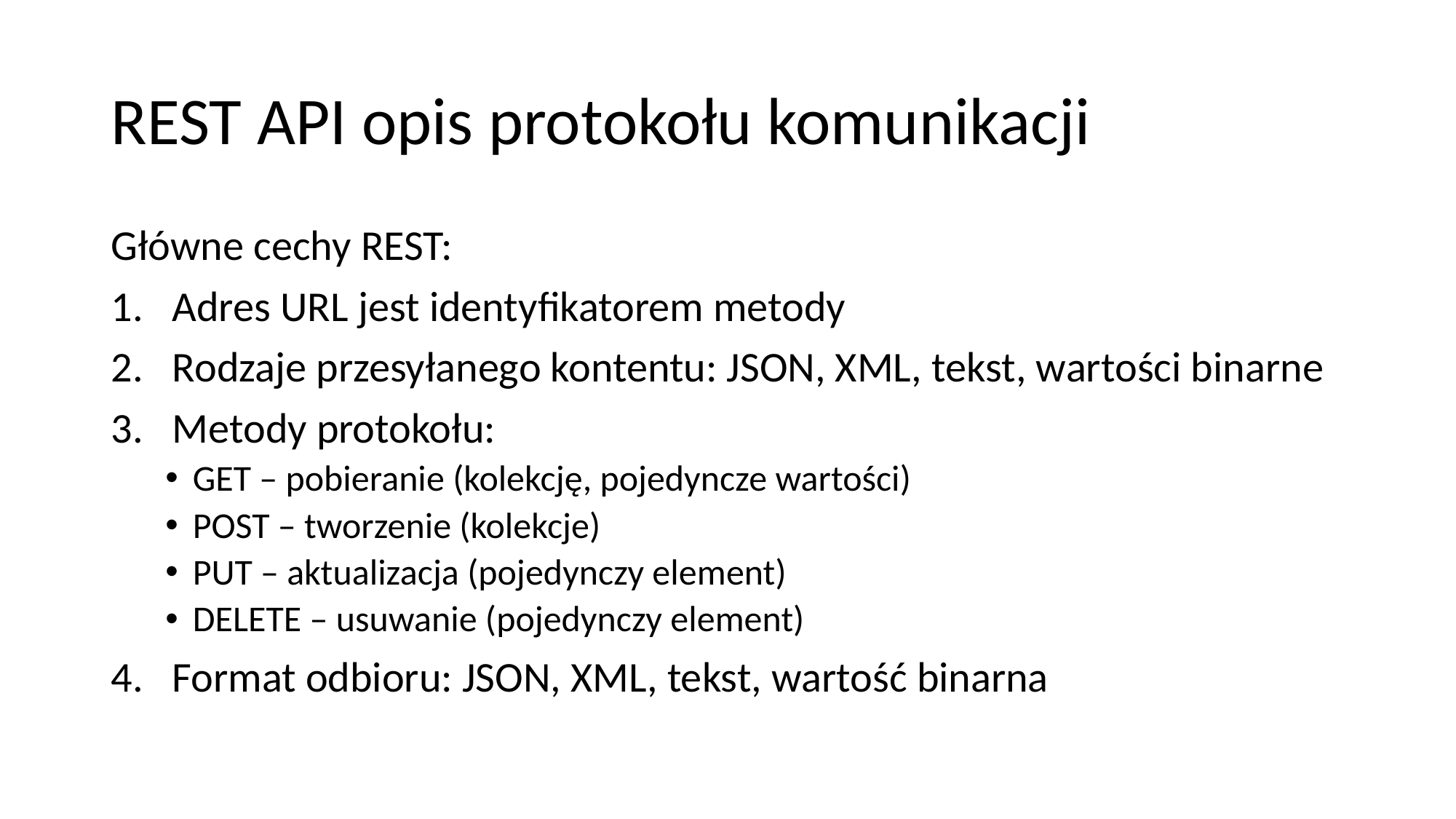

# REST API opis protokołu komunikacji
Główne cechy REST:
Adres URL jest identyfikatorem metody
Rodzaje przesyłanego kontentu: JSON, XML, tekst, wartości binarne
Metody protokołu:
GET – pobieranie (kolekcję, pojedyncze wartości)
POST – tworzenie (kolekcje)
PUT – aktualizacja (pojedynczy element)
DELETE – usuwanie (pojedynczy element)
Format odbioru: JSON, XML, tekst, wartość binarna